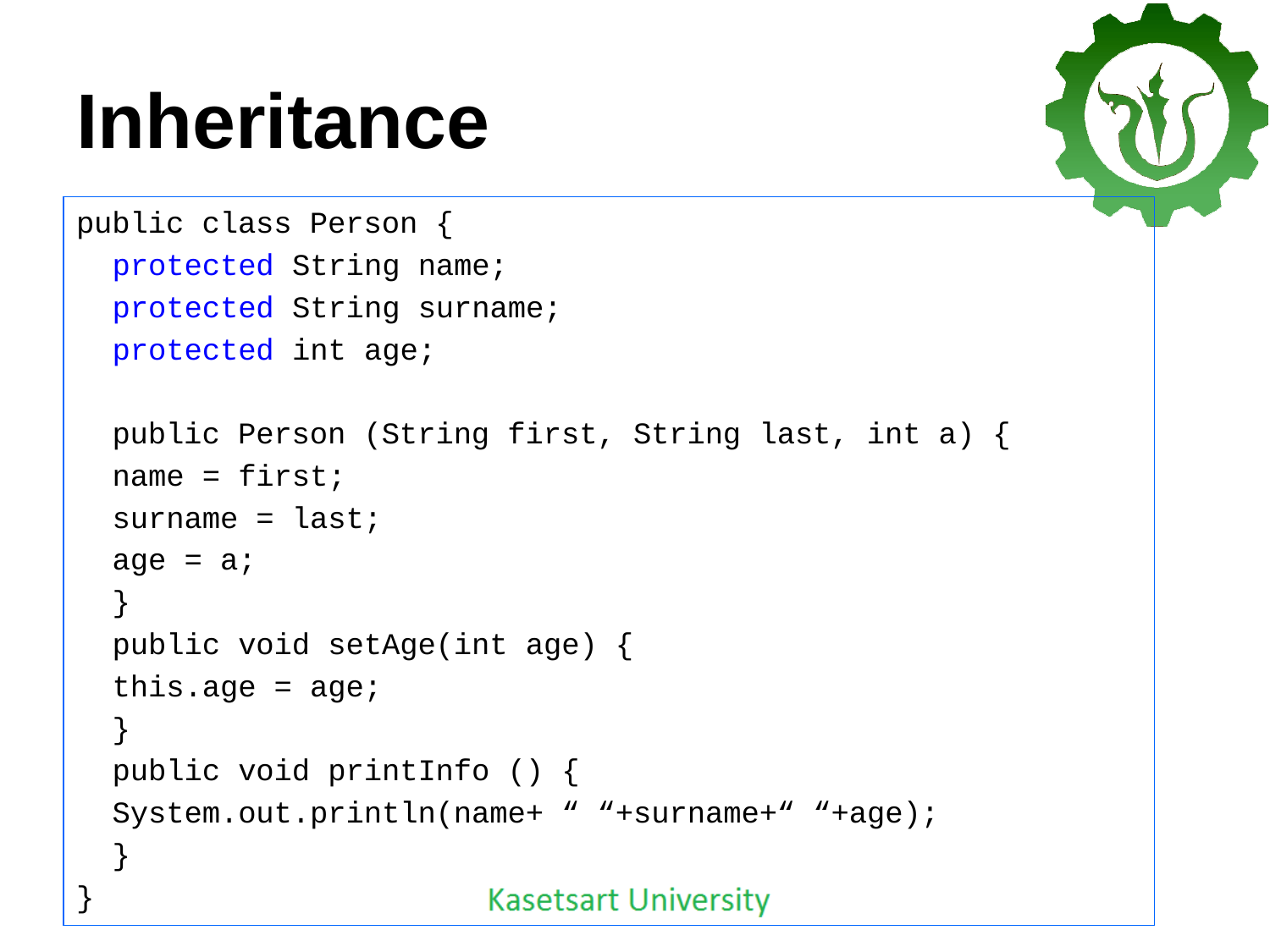

# Inheritance
public class Person {
	protected String name;
	protected String surname;
	protected int age;

  public Person (String first, String last, int a) {
		name = first;
		surname = last;
		age = a;
	}
	public void setAge(int age) {
		this.age = age;
	}
	public void printInfo () {
		System.out.println(name+ “ “+surname+“ “+age);
	}
}